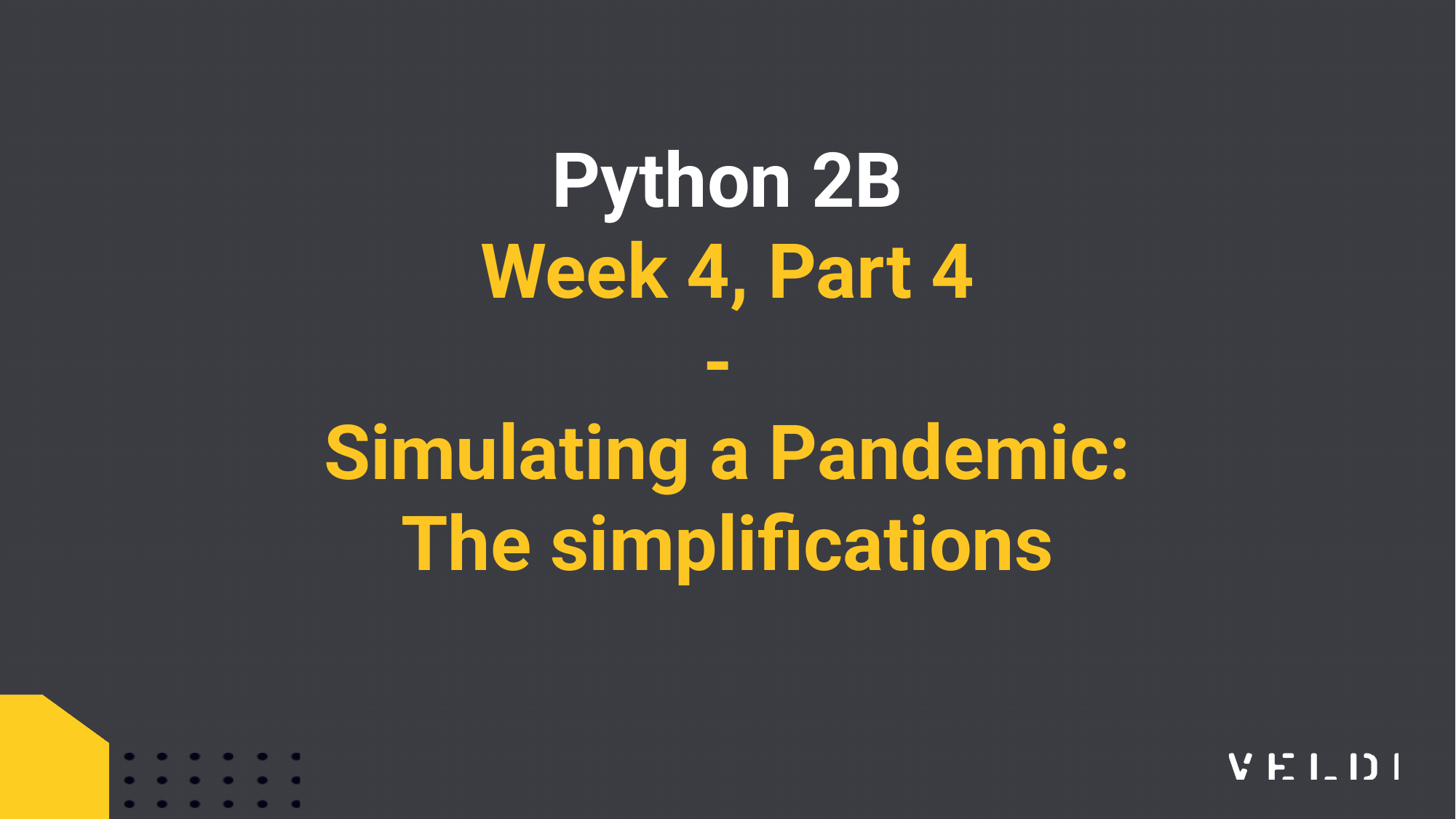

Python 2B
Week 4, Part 4
-
Simulating a Pandemic: The simplifications